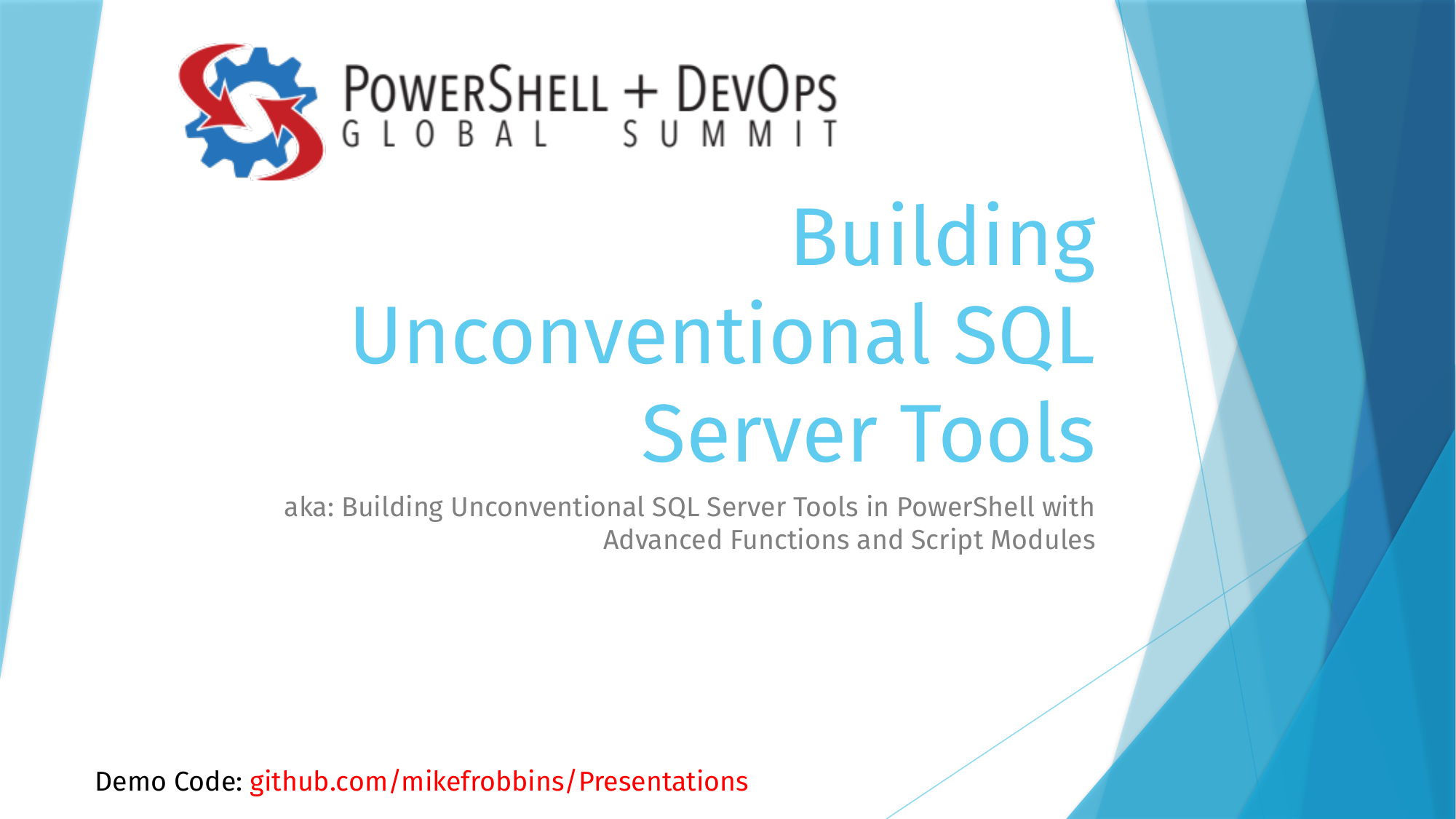

# Building Unconventional SQL Server Tools
aka: Building Unconventional SQL Server Tools in PowerShell with Advanced Functions and Script Modules
Demo Code: github.com/mikefrobbins/Presentations